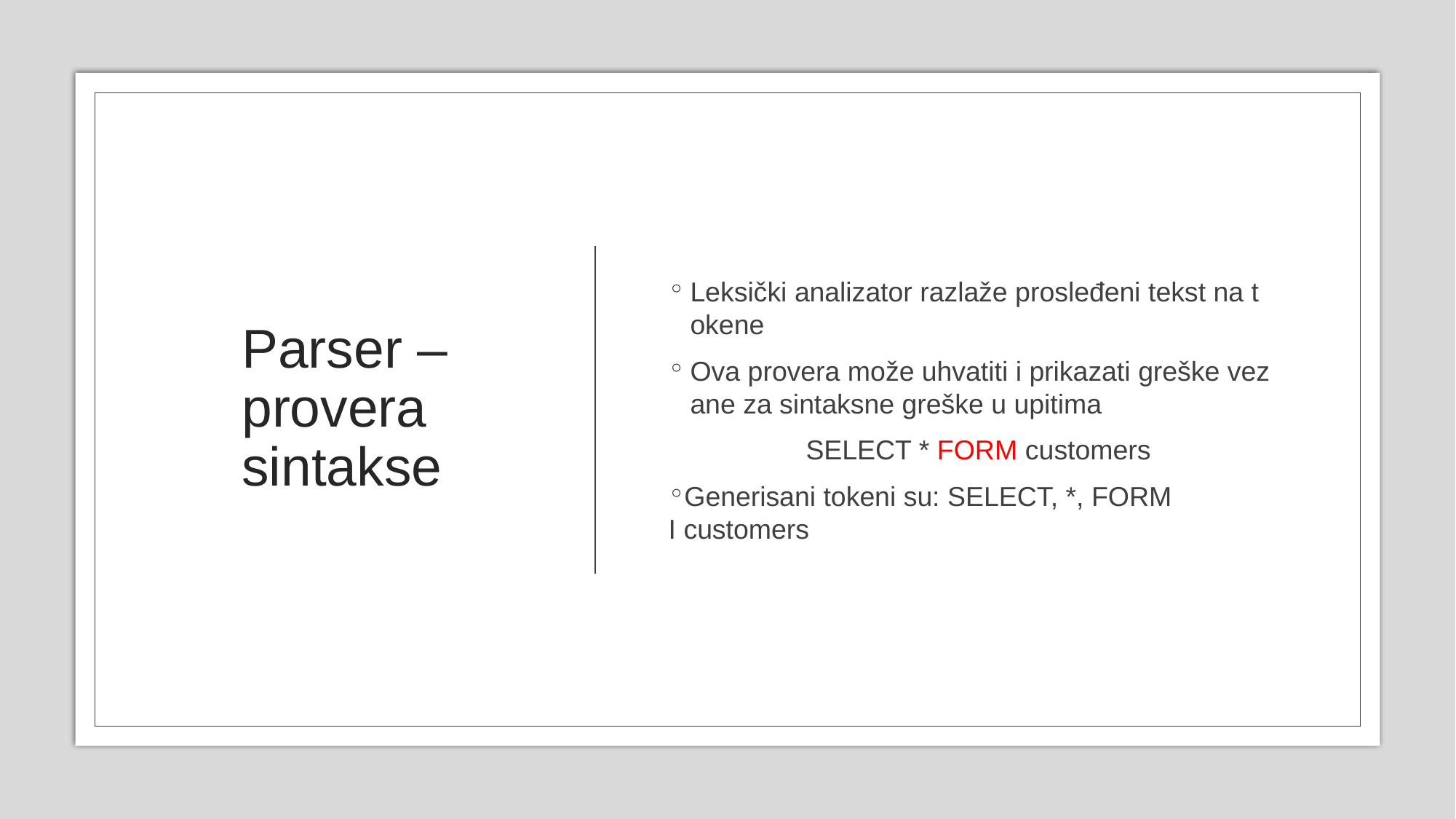

# Parser – provera sintakse
Leksički analizator razlaže prosleđeni tekst na tokene
Ova provera može uhvatiti i prikazati greške vezane za sintaksne greške u upitima
                  SELECT * FORM customers
Generisani tokeni su: SELECT, *, FORM I customers